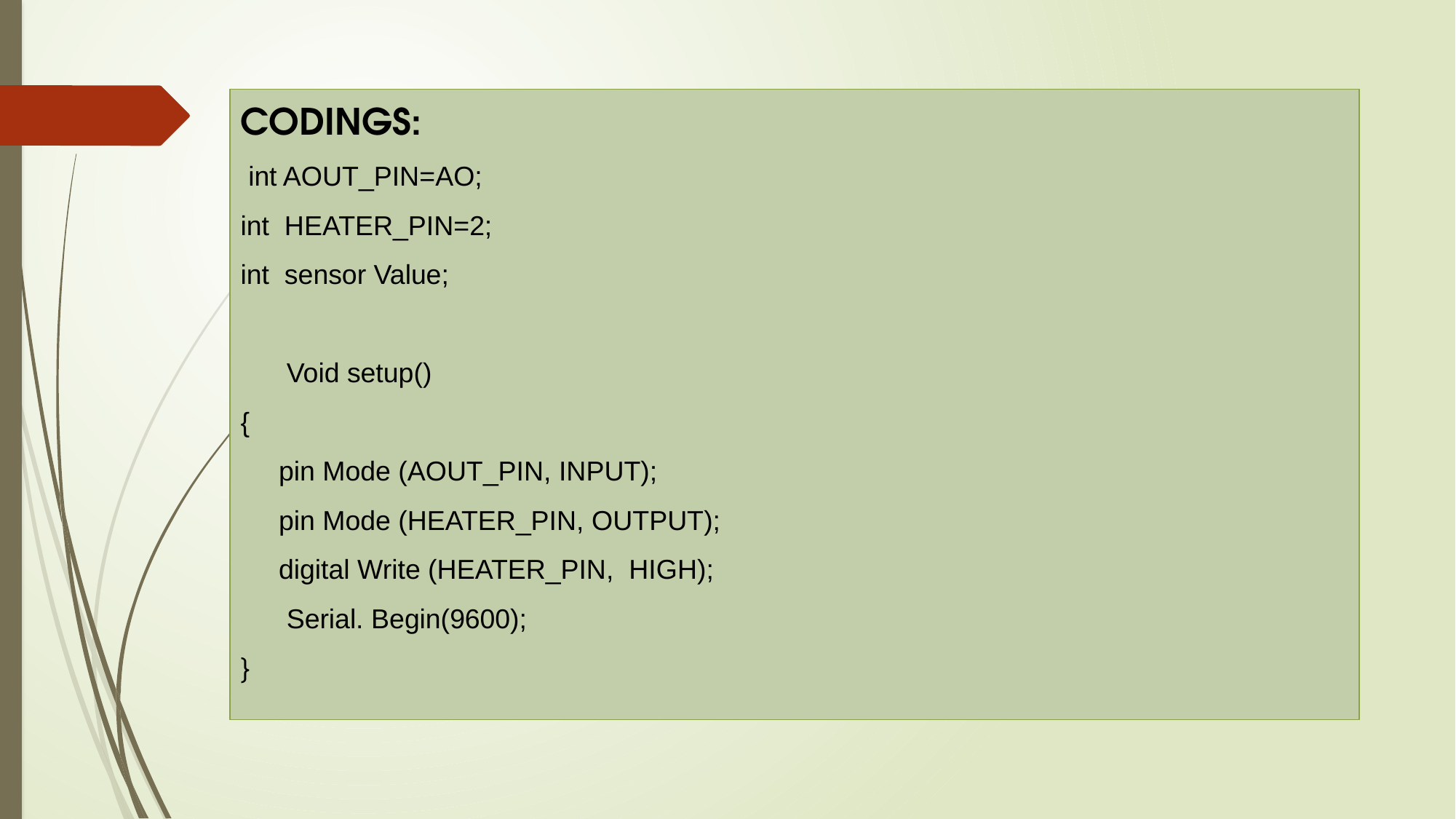

CODINGS:
 int AOUT_PIN=AO;
int  HEATER_PIN=2;
int  sensor Value;

      Void setup()
{
     pin Mode (AOUT_PIN, INPUT);
     pin Mode (HEATER_PIN, OUTPUT);
     digital Write (HEATER_PIN,  HIGH);
      Serial. Begin(9600);
}